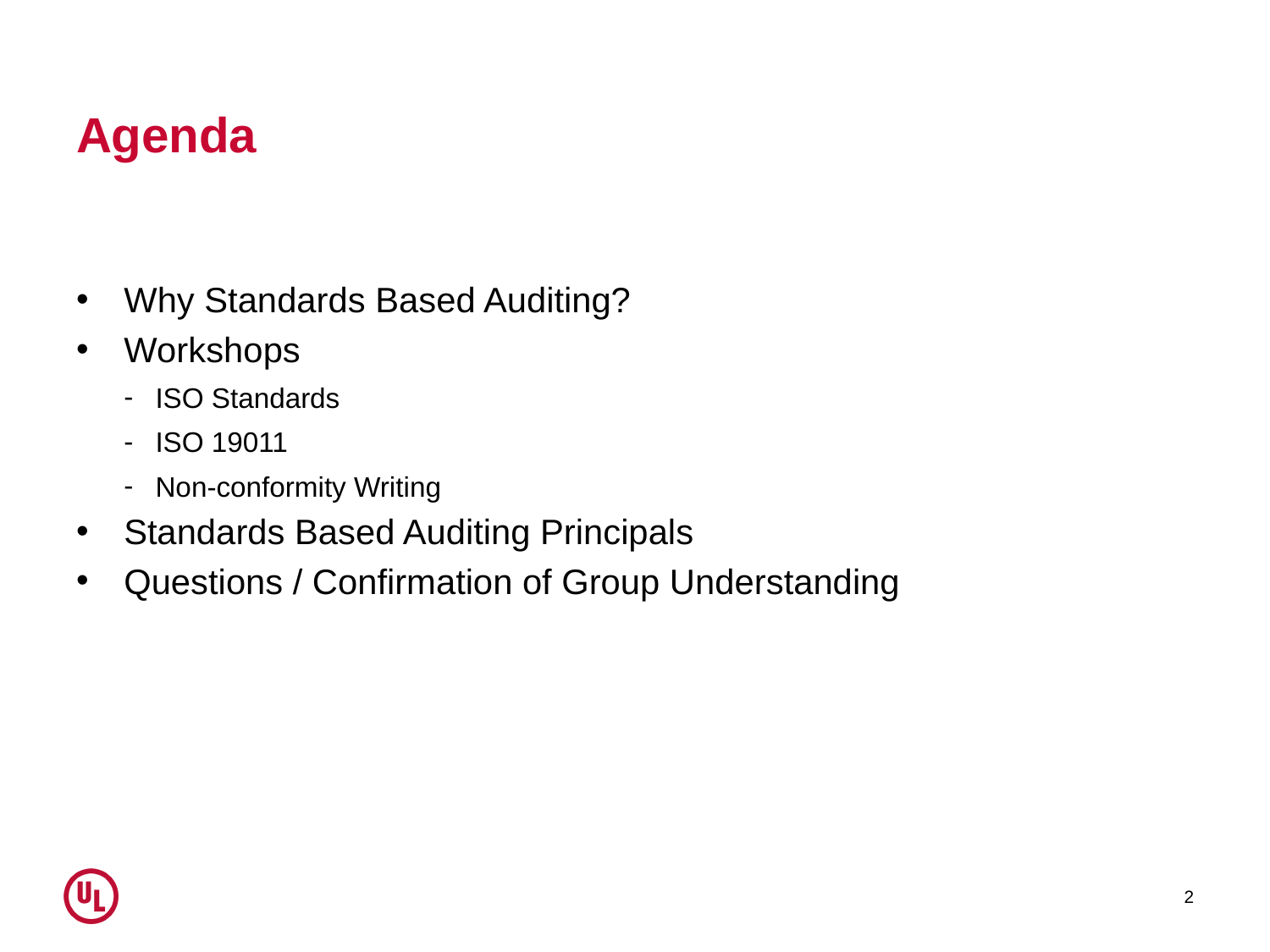

# Agenda

Why Standards Based Auditing?
Workshops
ISO Standards
ISO 19011
Non-conformity Writing
Standards Based Auditing Principals
Questions / Confirmation of Group Understanding
2